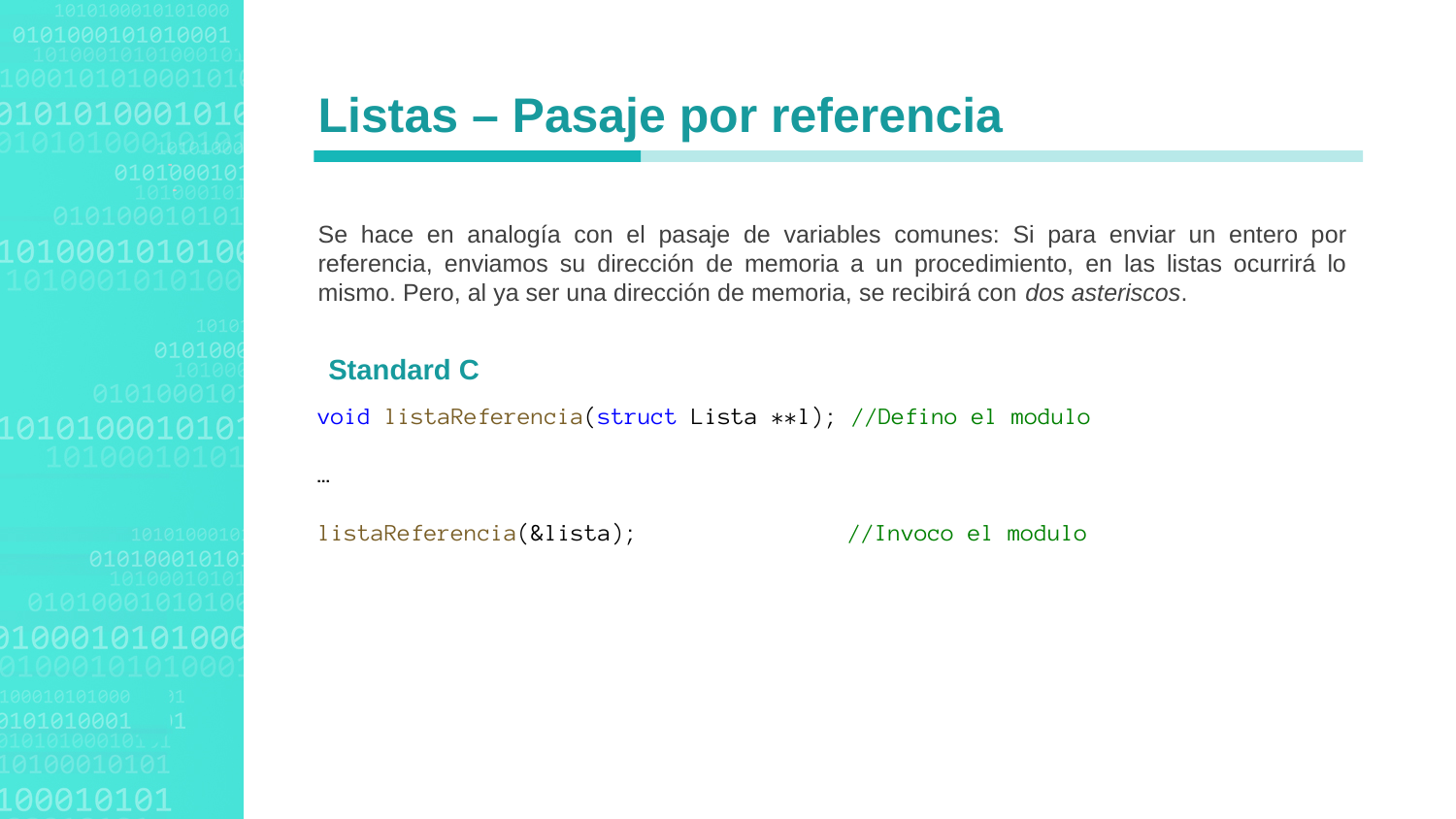

Listas – Pasaje por referencia

Se hace en analogía con el pasaje de variables comunes: Si para enviar un entero por referencia, enviamos su dirección de memoria a un procedimiento, en las listas ocurrirá lo mismo. Pero, al ya ser una dirección de memoria, se recibirá con dos asteriscos.

Standard C
void listaReferencia(struct Lista **l); //Defino el modulo

…

listaReferencia(&lista); 	       //Invoco el modulo